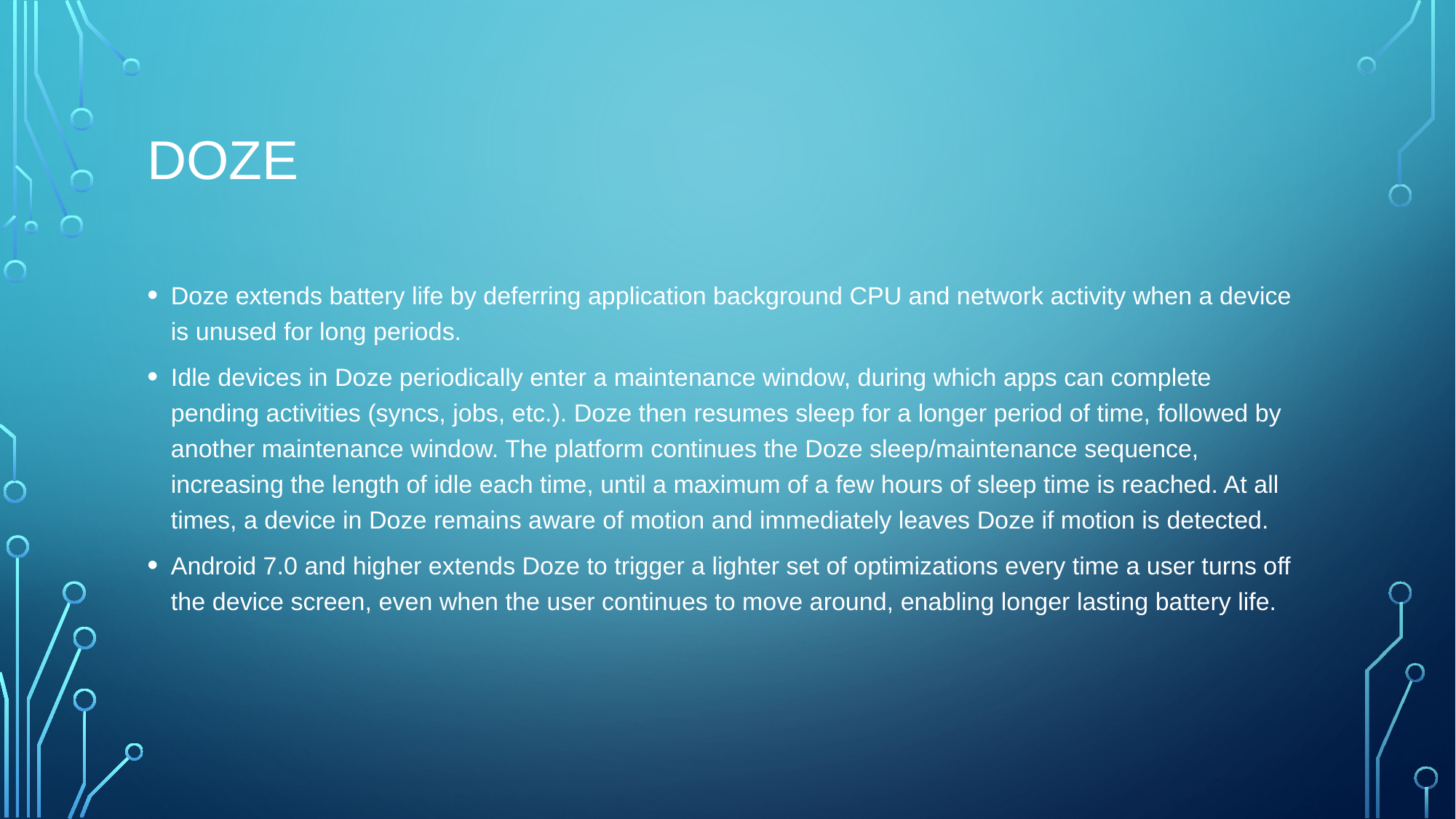

# Doze
Doze extends battery life by deferring application background CPU and network activity when a device is unused for long periods.
Idle devices in Doze periodically enter a maintenance window, during which apps can complete pending activities (syncs, jobs, etc.). Doze then resumes sleep for a longer period of time, followed by another maintenance window. The platform continues the Doze sleep/maintenance sequence, increasing the length of idle each time, until a maximum of a few hours of sleep time is reached. At all times, a device in Doze remains aware of motion and immediately leaves Doze if motion is detected.
Android 7.0 and higher extends Doze to trigger a lighter set of optimizations every time a user turns off the device screen, even when the user continues to move around, enabling longer lasting battery life.